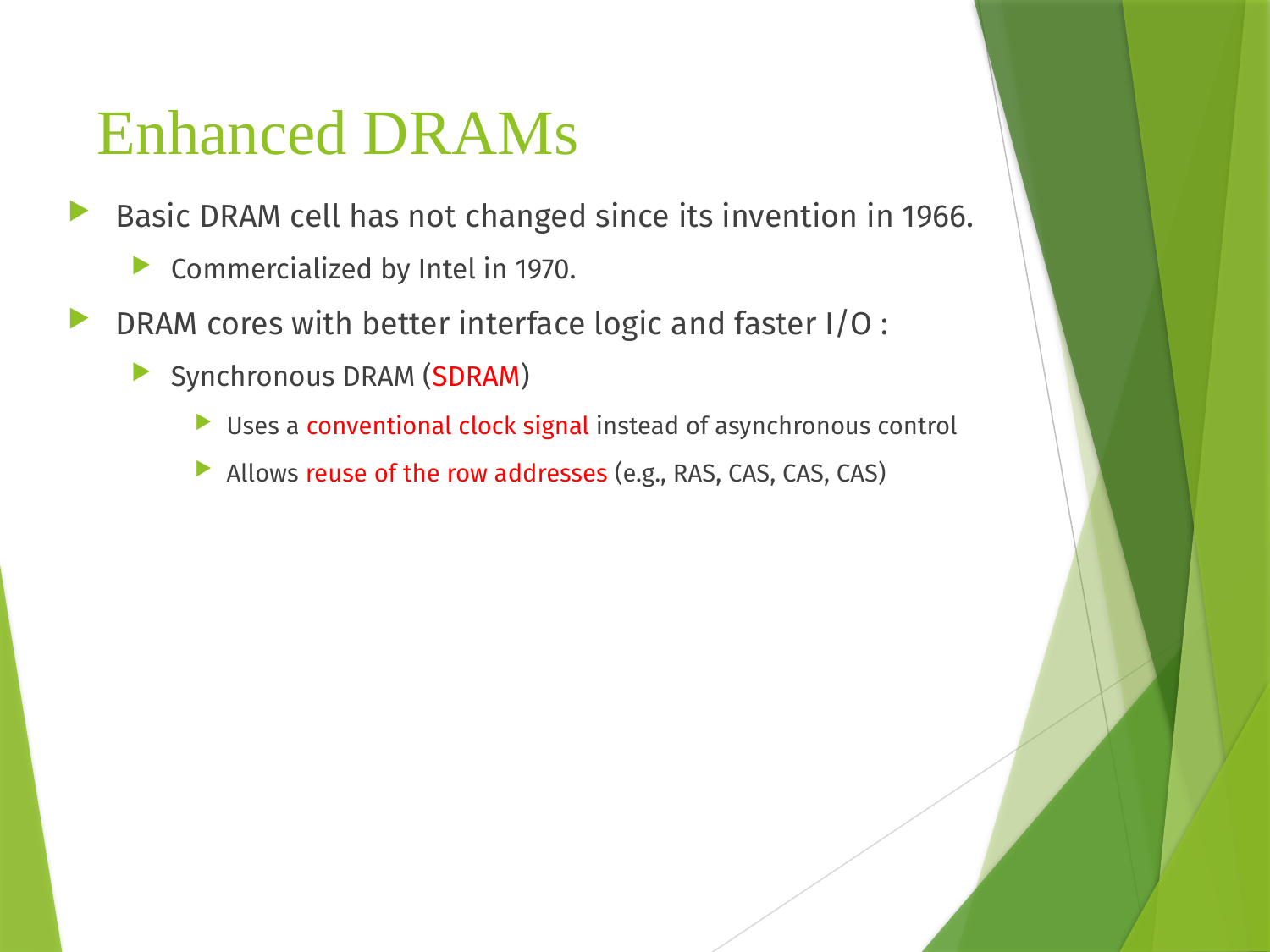

# Enhanced DRAMs
Basic DRAM cell has not changed since its invention in 1966.
Commercialized by Intel in 1970.
DRAM cores with better interface logic and faster I/O :
Synchronous DRAM (SDRAM)
Uses a conventional clock signal instead of asynchronous control
Allows reuse of the row addresses (e.g., RAS, CAS, CAS, CAS)